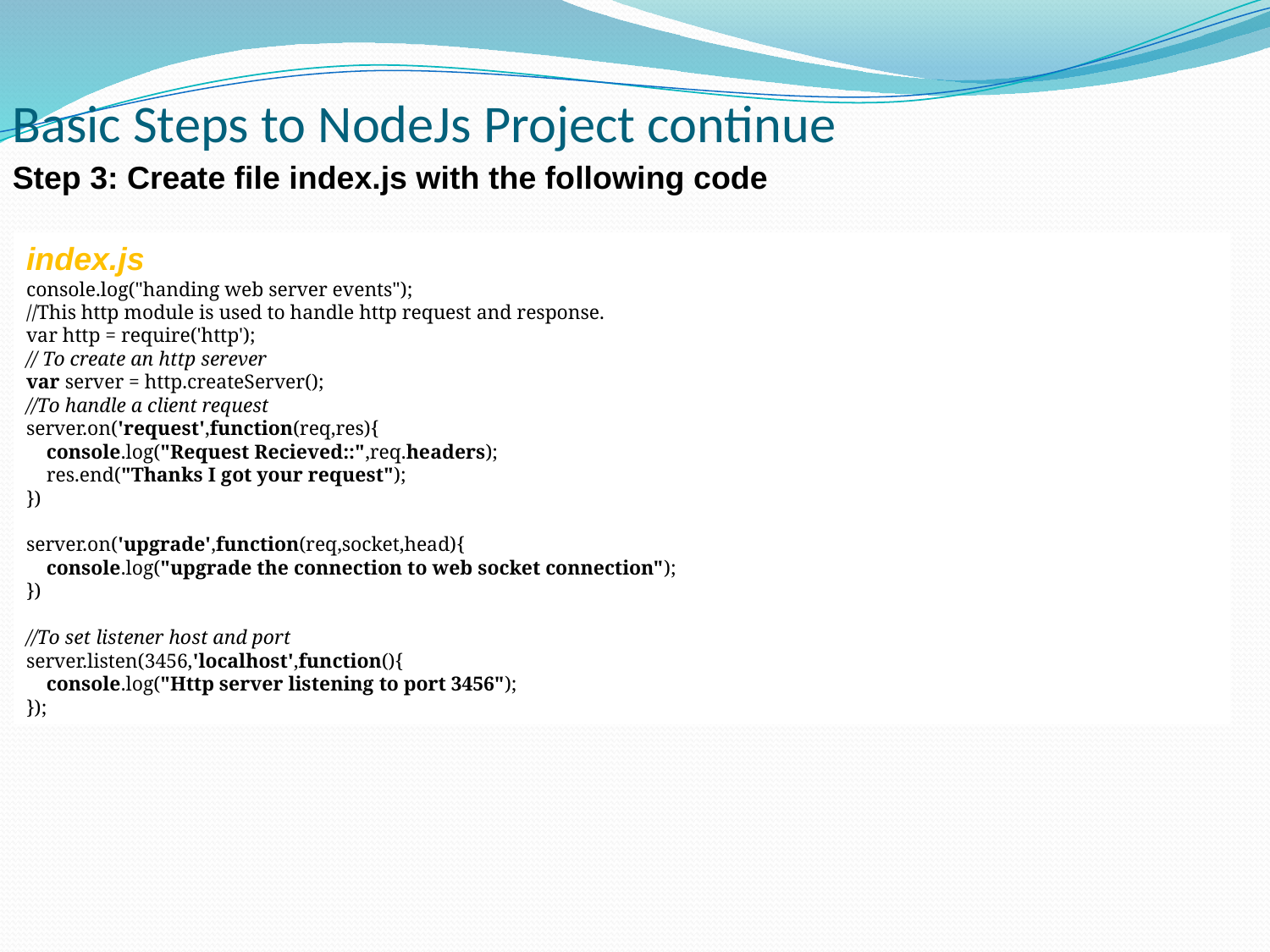

# Basic Steps to NodeJs Project continue
Step 3: Create file index.js with the following code
index.js
console.log("handing web server events");
//This http module is used to handle http request and response.
var http = require('http');
// To create an http serever
var server = http.createServer();
//To handle a client request
server.on('request',function(req,res){
    console.log("Request Recieved::",req.headers);
    res.end("Thanks I got your request");
})
server.on('upgrade',function(req,socket,head){
    console.log("upgrade the connection to web socket connection");
})
//To set listener host and port
server.listen(3456,'localhost',function(){
    console.log("Http server listening to port 3456");
});